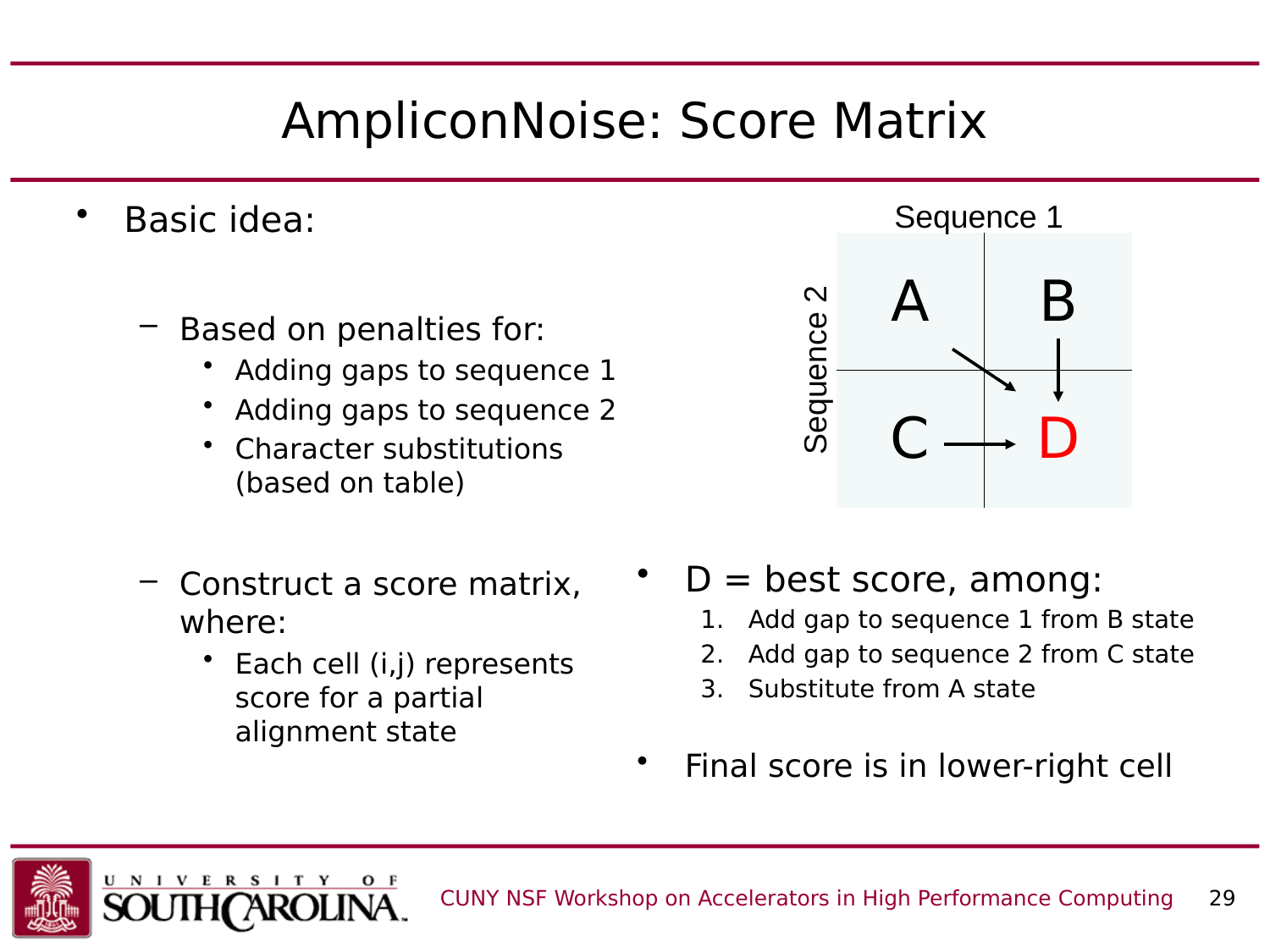

# AmpliconNoise: Score Matrix
Basic idea:

Based on penalties for:
Adding gaps to sequence 1
Adding gaps to sequence 2
Character substitutions (based on table)

Construct a score matrix, where:
Each cell (i,j) represents score for a partial alignment state

Sequence 1
| A | B |
| --- | --- |
| C | D |
Sequence 2
D = best score, among:
Add gap to sequence 1 from B state
Add gap to sequence 2 from C state
Substitute from A state

Final score is in lower-right cell
CUNY NSF Workshop on Accelerators in High Performance Computing	 29